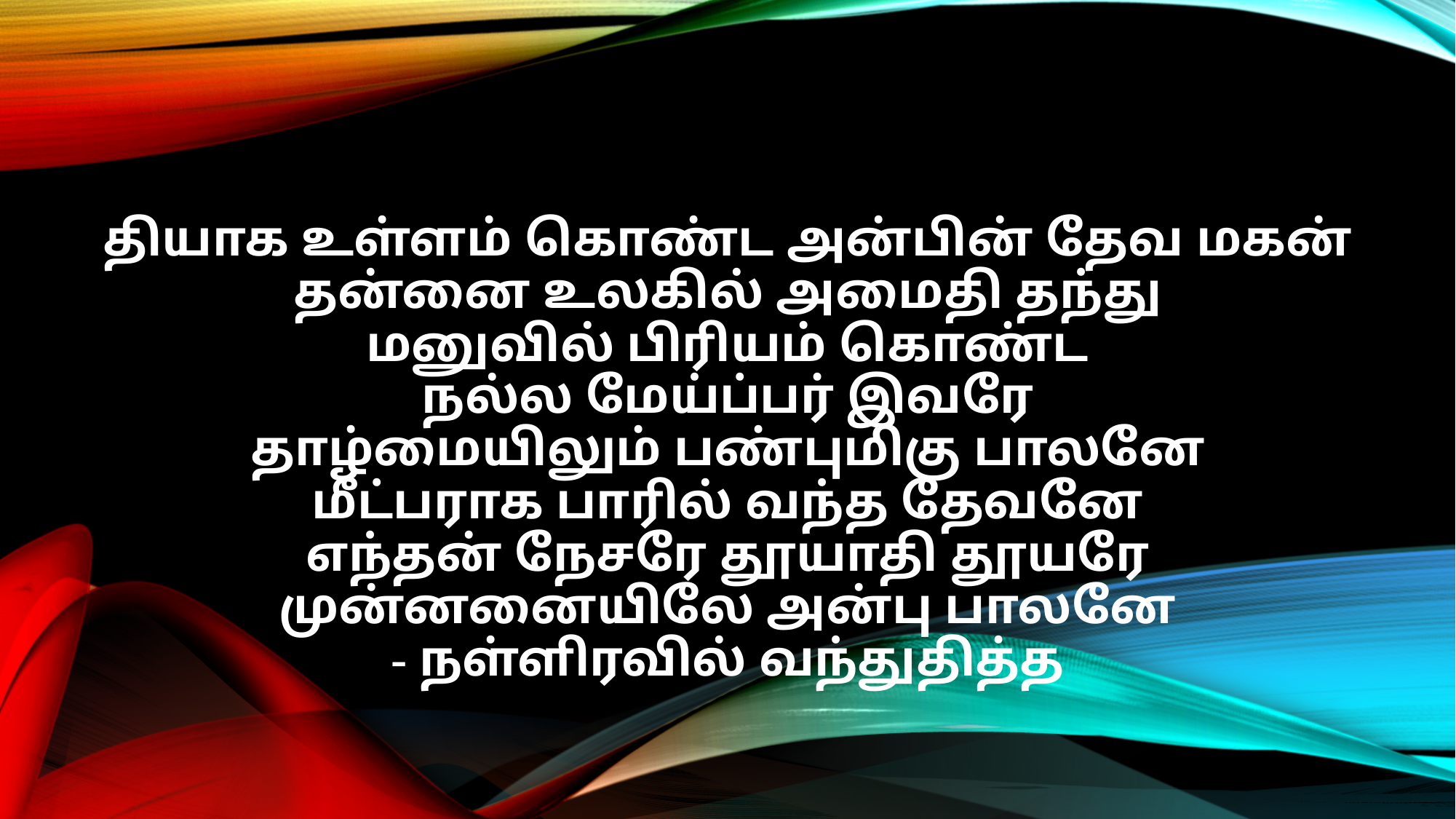

தியாக உள்ளம் கொண்ட அன்பின் தேவ மகன்
தன்னை உலகில் அமைதி தந்து
மனுவில் பிரியம் கொண்ட
நல்ல மேய்ப்பர் இவரே
தாழ்மையிலும் பண்புமிகு பாலனே
மீட்பராக பாரில் வந்த தேவனே
எந்தன் நேசரே தூயாதி தூயரே
முன்னனையிலே அன்பு பாலனே
- நள்ளிரவில் வந்துதித்த